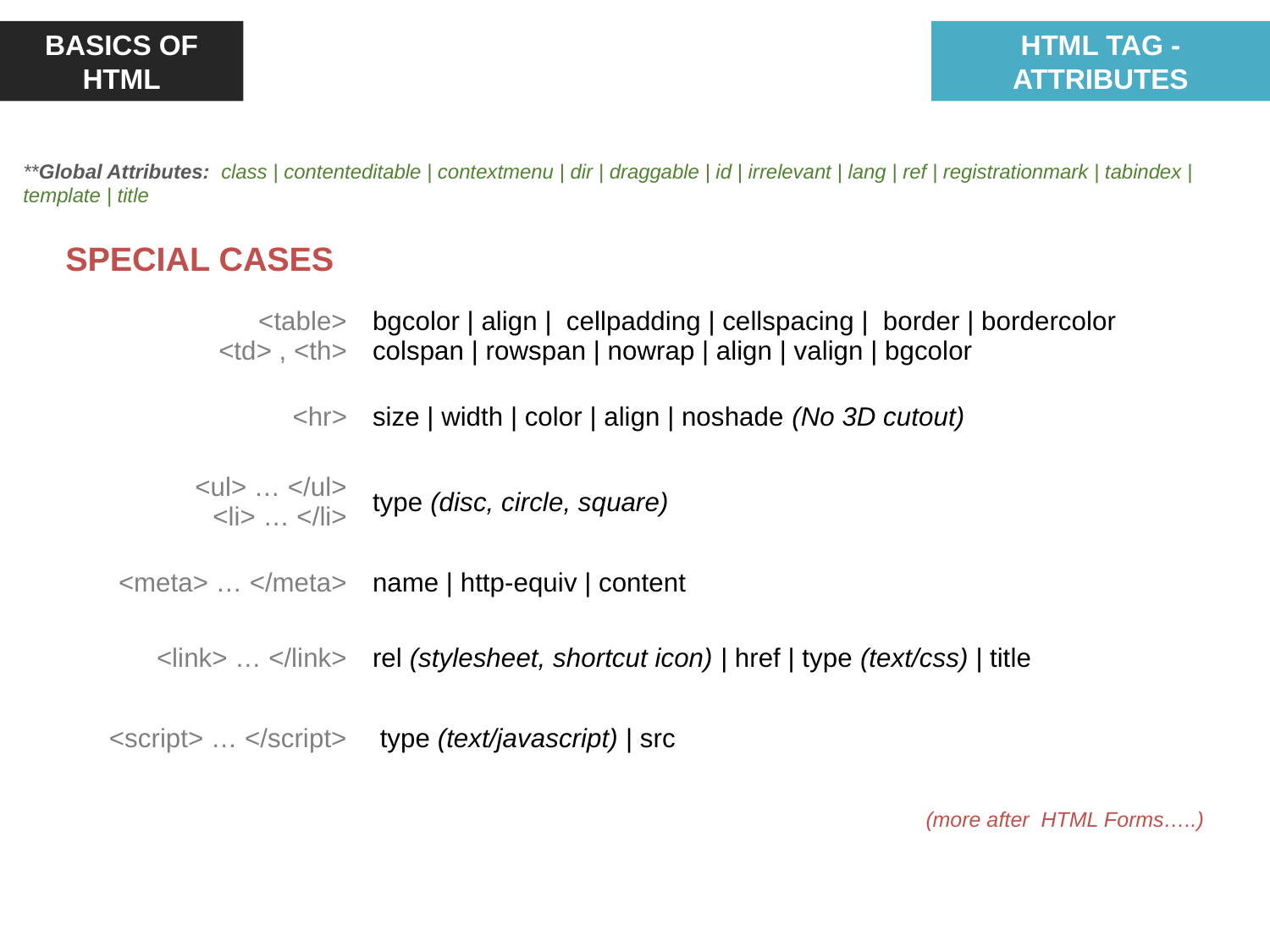

BASICS OF HTML
HTML TAG -ATTRIBUTES
**Global Attributes:  class | contenteditable | contextmenu | dir | draggable | id | irrelevant | lang | ref | registrationmark | tabindex | template | title
| SPECIAL CASES |  |
| --- | --- |
| <table> <td> , <th> | bgcolor | align | cellpadding | cellspacing | border | bordercolor colspan | rowspan | nowrap | align | valign | bgcolor |
| <hr> | size | width | color | align | noshade (No 3D cutout) |
| <ul> … </ul> <li> … </li> | type (disc, circle, square) |
| <meta> … </meta> | name | http-equiv | content |
| <link> … </link> | rel (stylesheet, shortcut icon) | href | type (text/css) | title |
| <script> … </script> | type (text/javascript) | src |
|  | (more after HTML Forms…..) |